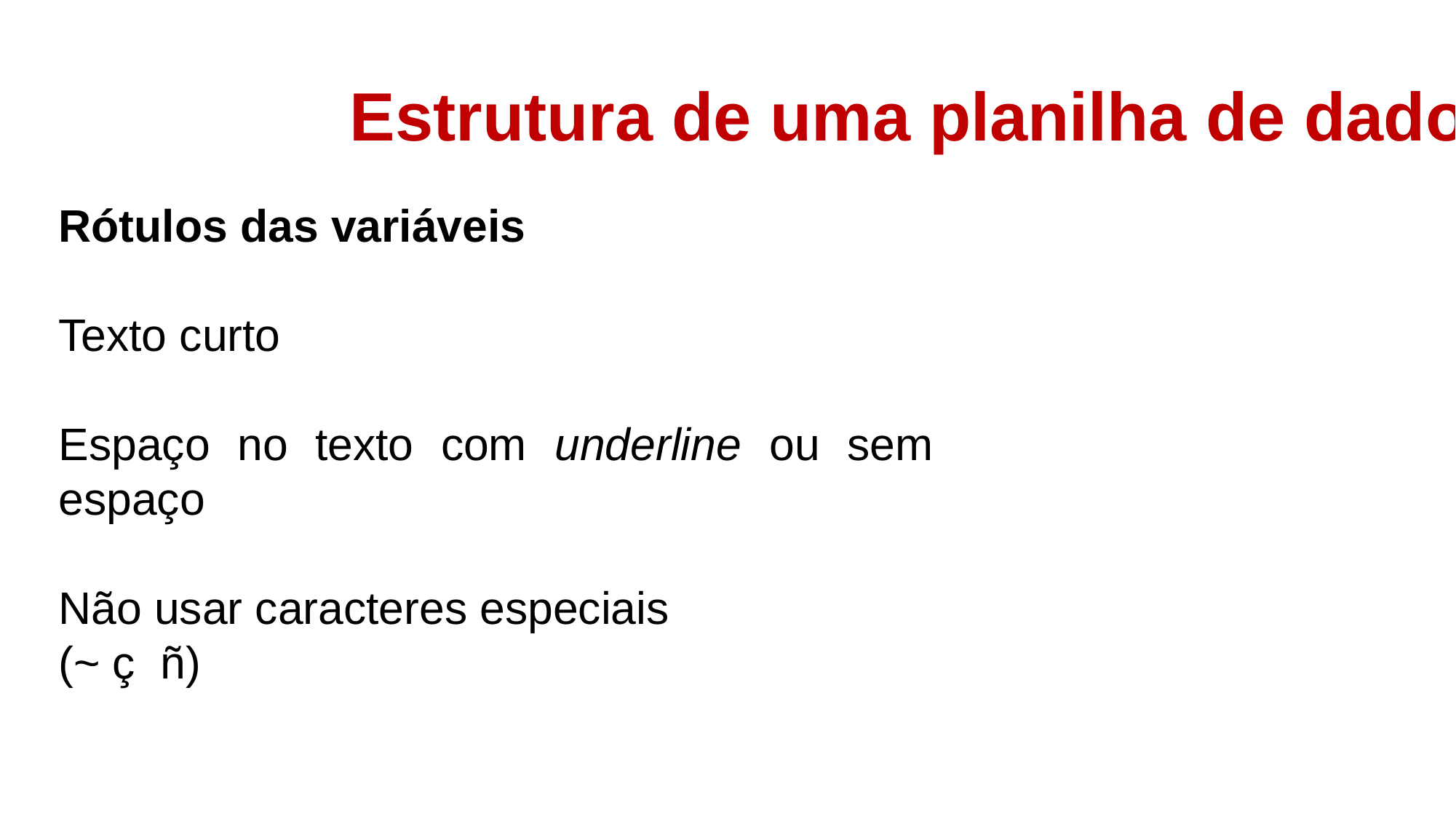

Estrutura de uma planilha de dados
Rótulos das variáveis

Texto curto

Espaço no texto com underline ou sem espaço

Não usar caracteres especiais
(~ ç  ñ)